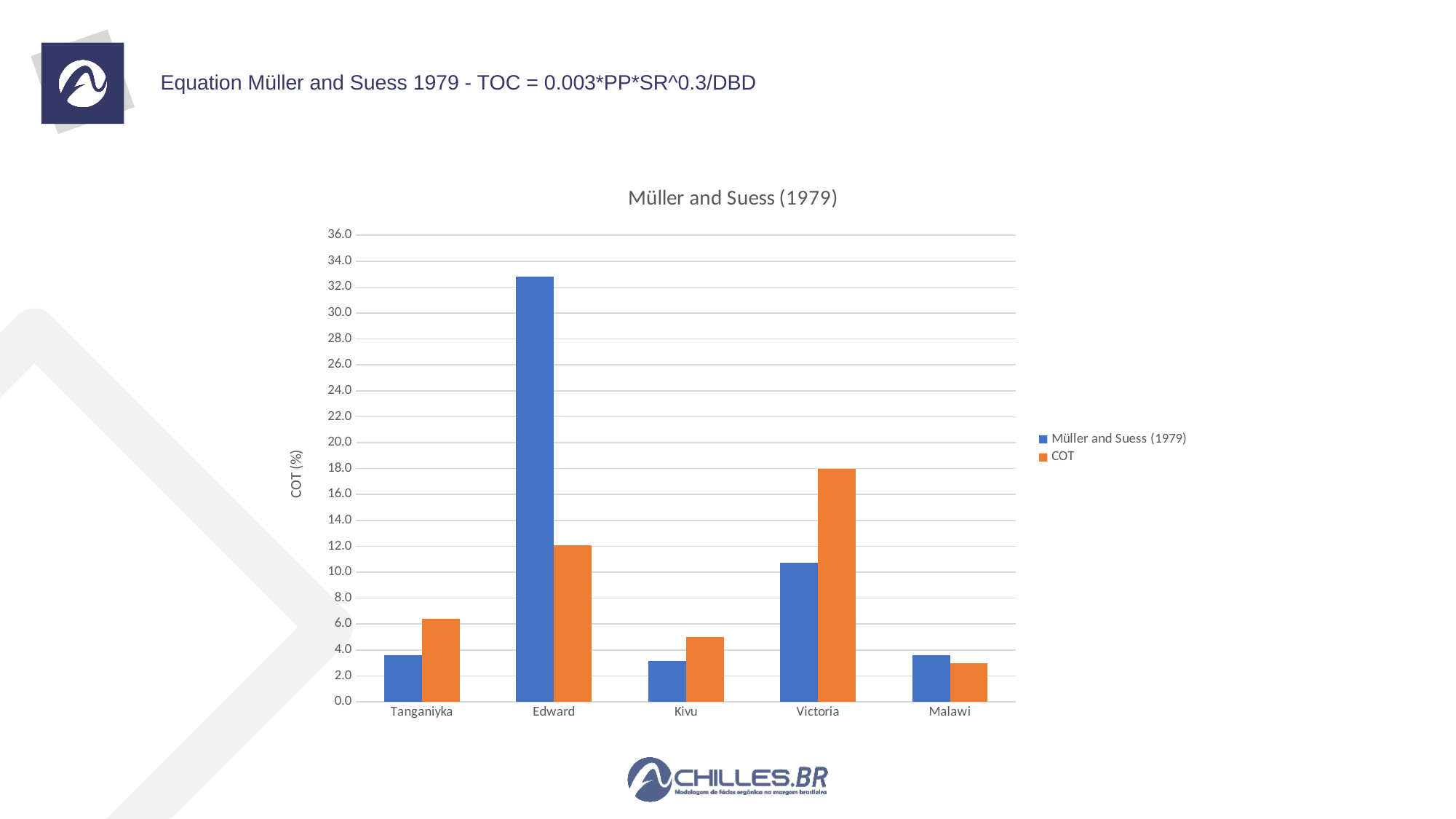

# Equation Müller and Suess 1979 - TOC = 0.003*PP*SR^0.3/DBD

### Chart: Müller and Suess (1979)

| Category | Müller and Suess (1979) |  |
|---|---|---|
| Tanganiyka | 3.5829645349814756 | 6.4 |
| Edward | 32.8181101389222 | 12.1 |
| Kivu | 3.120965004006204 | 5.0 |
| Victoria | 10.731258752617848 | 18.0 |
| Malawi | 3.5829645349814756 | 3.0 |